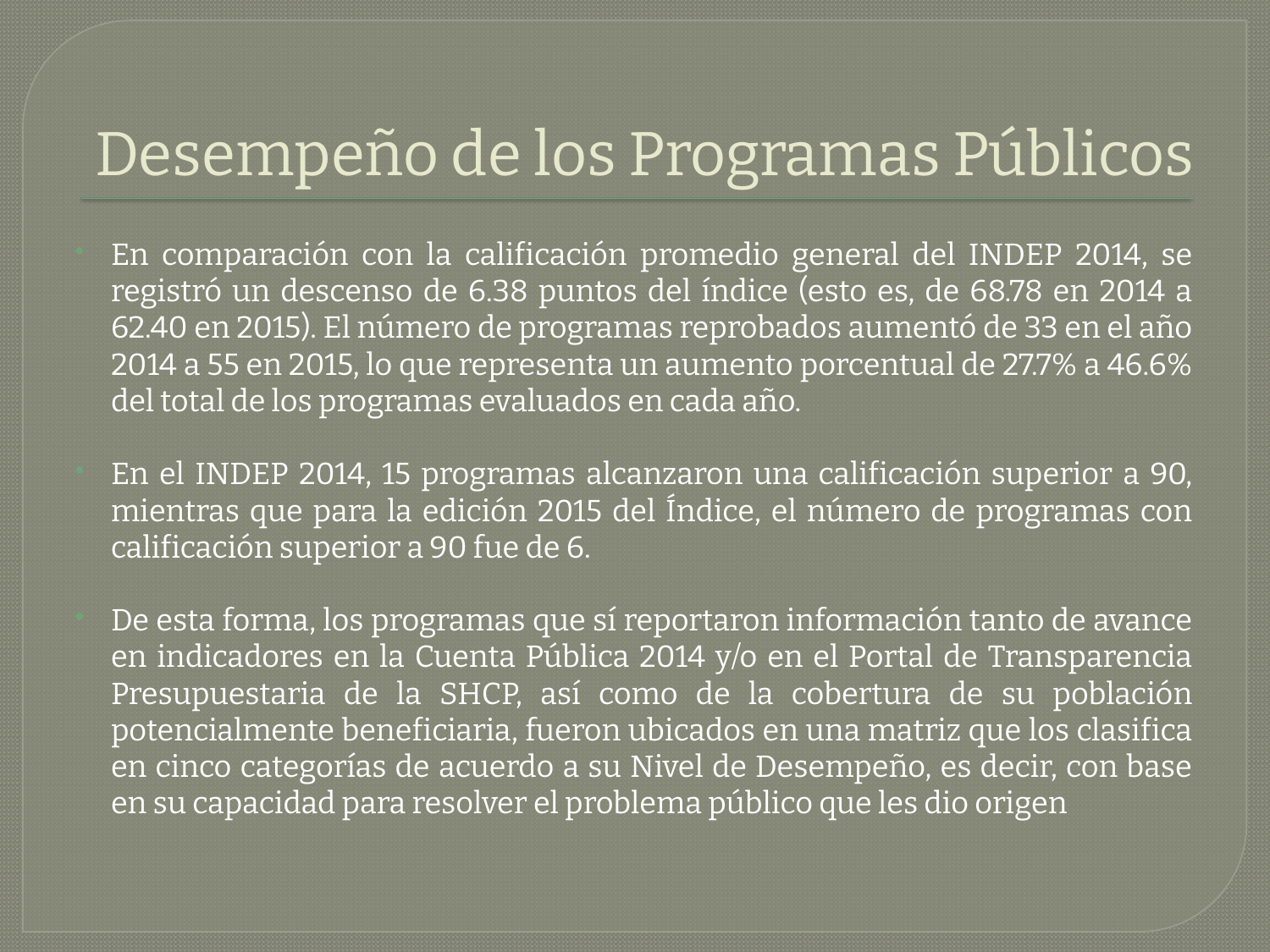

# Desempeño de los Programas Públicos
En comparación con la calificación promedio general del INDEP 2014, se registró un descenso de 6.38 puntos del índice (esto es, de 68.78 en 2014 a 62.40 en 2015). El número de programas reprobados aumentó de 33 en el año 2014 a 55 en 2015, lo que representa un aumento porcentual de 27.7% a 46.6% del total de los programas evaluados en cada año.

En el INDEP 2014, 15 programas alcanzaron una calificación superior a 90, mientras que para la edición 2015 del Índice, el número de programas con calificación superior a 90 fue de 6.

De esta forma, los programas que sí reportaron información tanto de avance en indicadores en la Cuenta Pública 2014 y/o en el Portal de Transparencia Presupuestaria de la SHCP, así como de la cobertura de su población potencialmente beneficiaria, fueron ubicados en una matriz que los clasifica en cinco categorías de acuerdo a su Nivel de Desempeño, es decir, con base en su capacidad para resolver el problema público que les dio origen